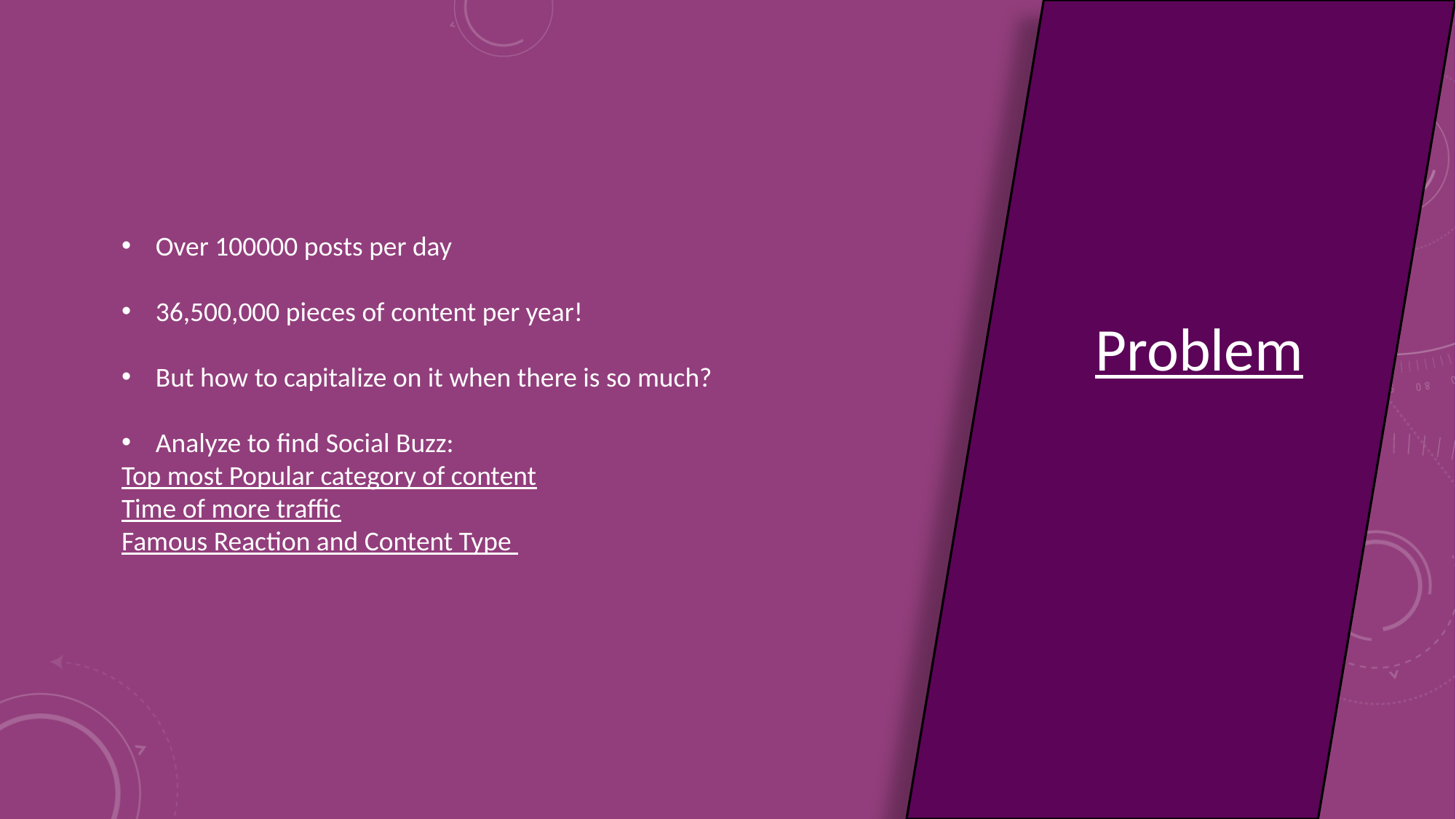

Over 100000 posts per day

36,500,000 pieces of content per year!

But how to capitalize on it when there is so much?

Analyze to find Social Buzz:
Top most Popular category of content
Time of more traffic
Famous Reaction and Content Type

Problem